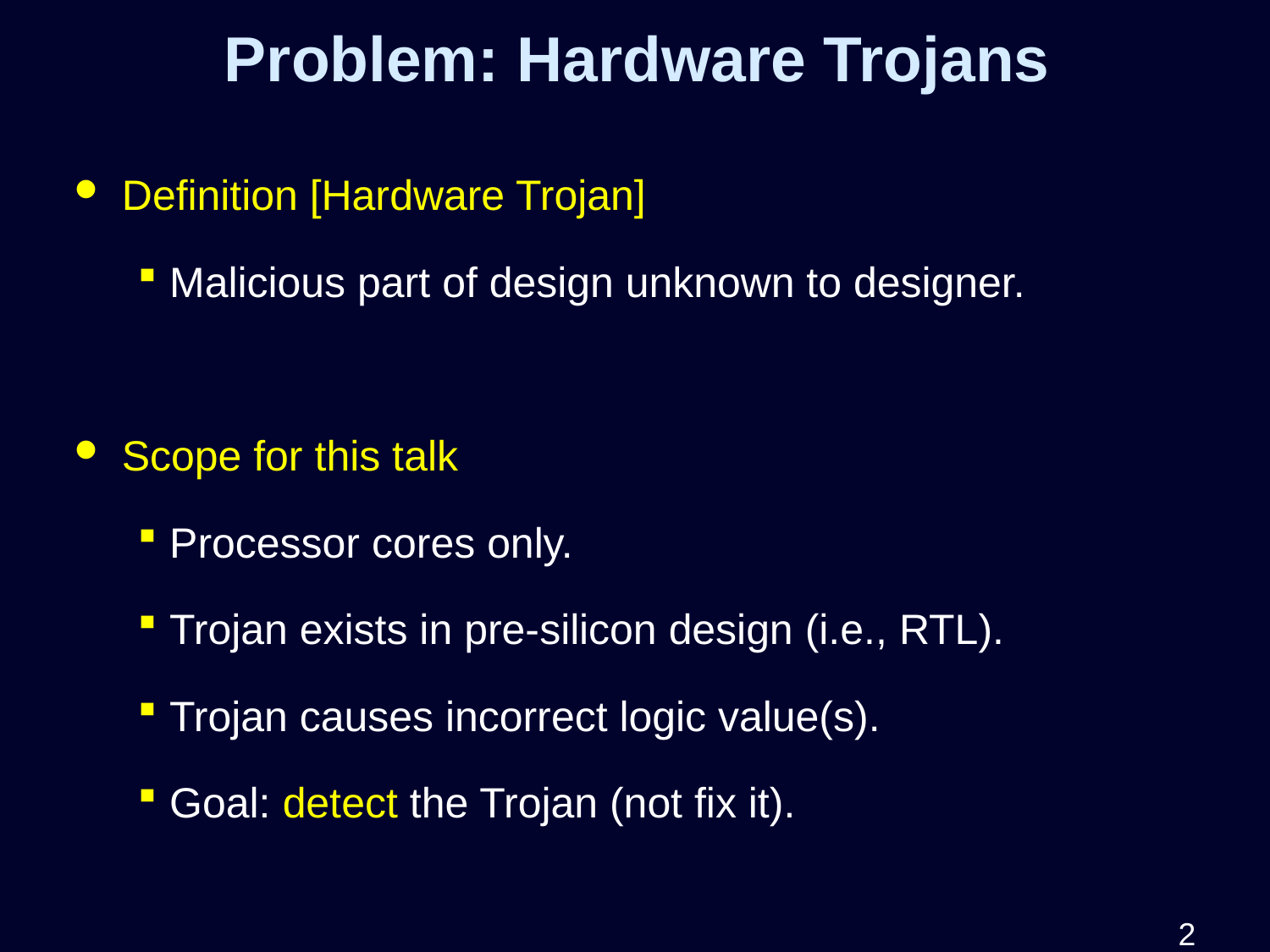

Problem: Hardware Trojans
Definition [Hardware Trojan]
Malicious part of design unknown to designer.

Scope for this talk
Processor cores only.
Trojan exists in pre-silicon design (i.e., RTL).
Trojan causes incorrect logic value(s).
Goal: detect the Trojan (not fix it).
	2